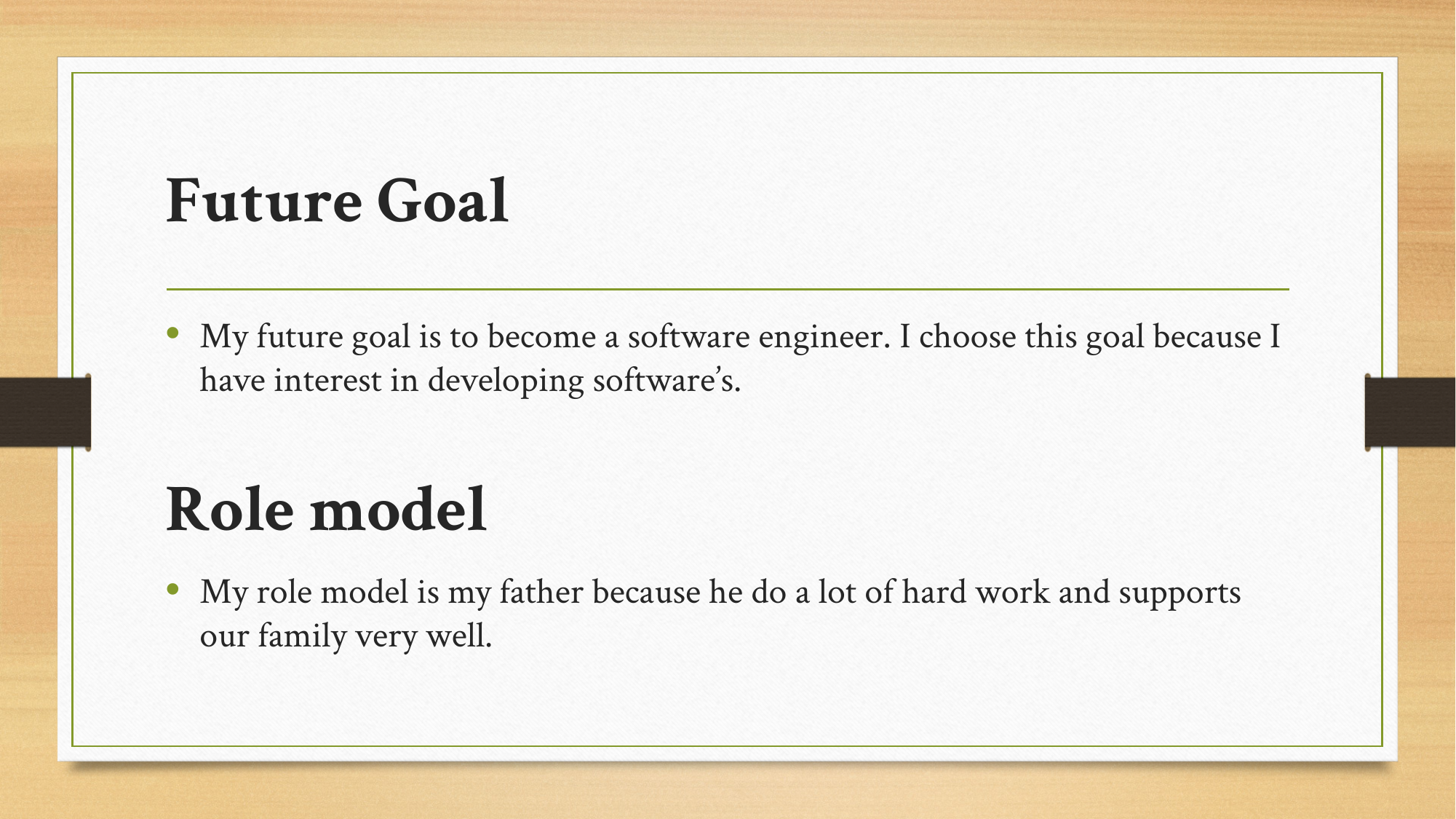

# Future Goal
My future goal is to become a software engineer. I choose this goal because I have interest in developing software’s.
Role model
My role model is my father because he do a lot of hard work and supports our family very well.